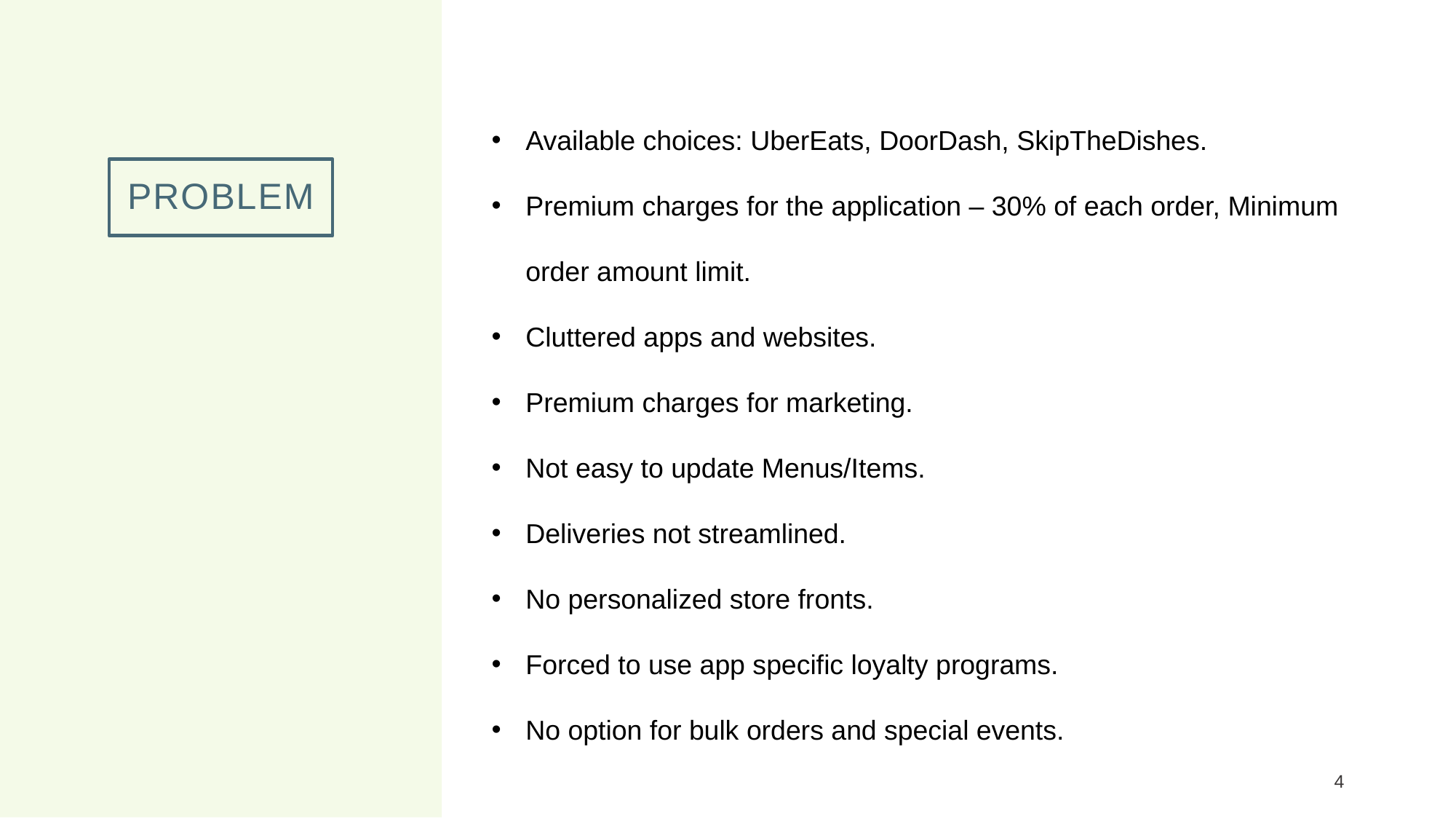

Available choices: UberEats, DoorDash, SkipTheDishes.
Premium charges for the application – 30% of each order, Minimum order amount limit.
Cluttered apps and websites.
Premium charges for marketing.
Not easy to update Menus/Items.
Deliveries not streamlined.
No personalized store fronts.
Forced to use app specific loyalty programs.
No option for bulk orders and special events.
# problem
4